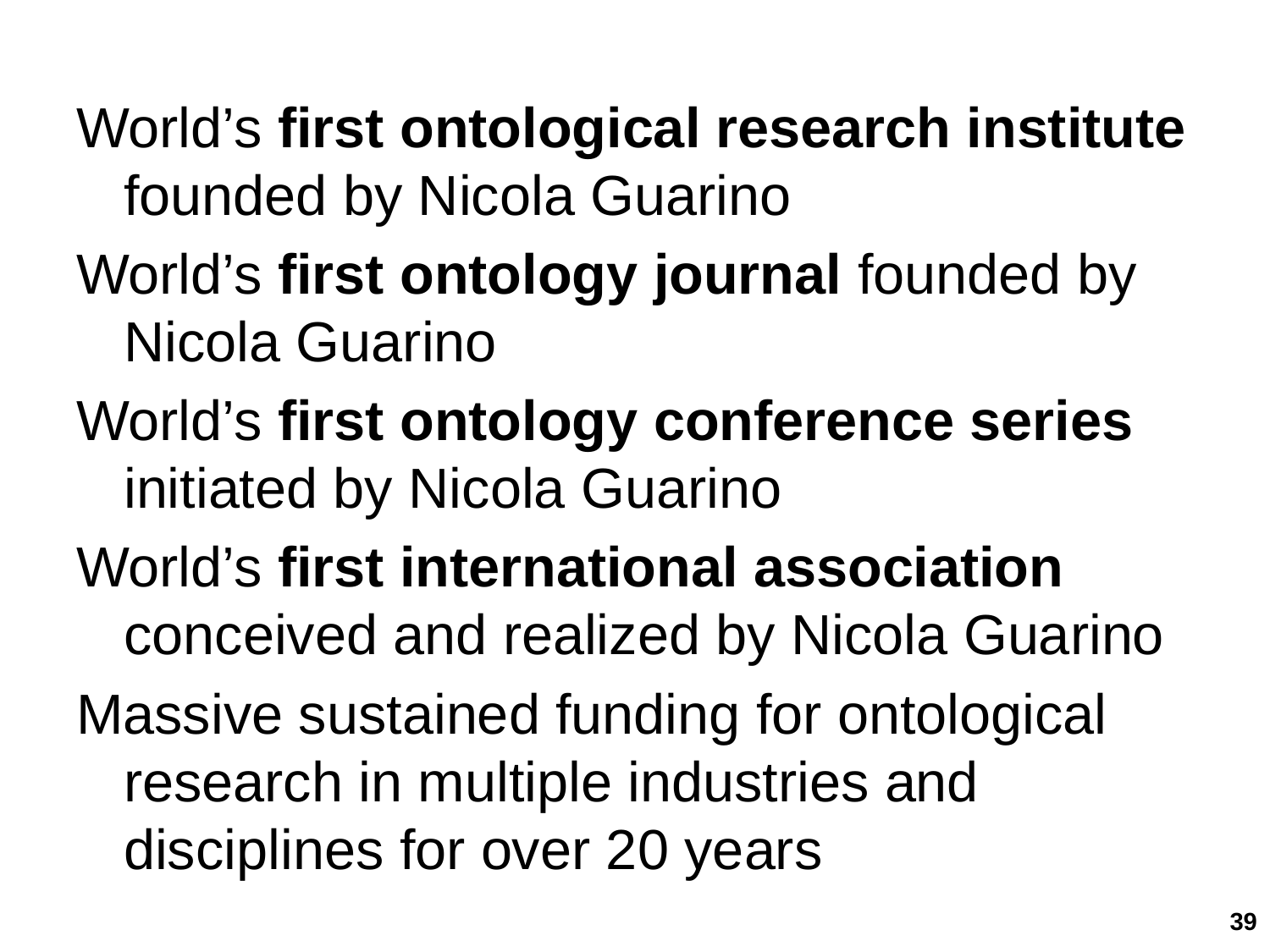

World’s first ontological research institute founded by Nicola Guarino
World’s first ontology journal founded by Nicola Guarino
World’s first ontology conference series initiated by Nicola Guarino
World’s first international association conceived and realized by Nicola Guarino
Massive sustained funding for ontological research in multiple industries and disciplines for over 20 years

39